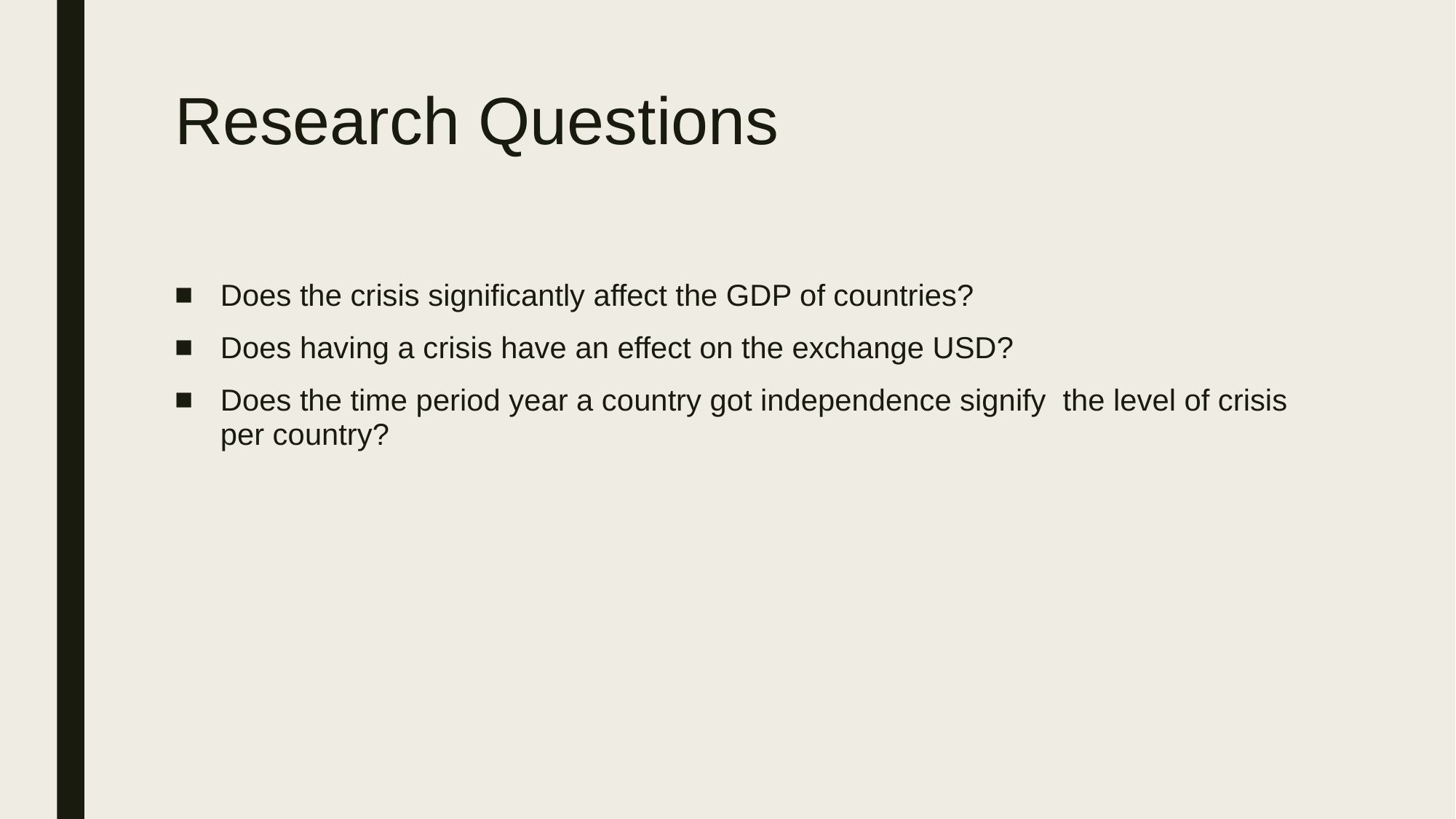

# Research Questions
Does the crisis significantly affect the GDP of countries?
Does having a crisis have an effect on the exchange USD?
Does the time period year a country got independence signify  the level of crisis per country?